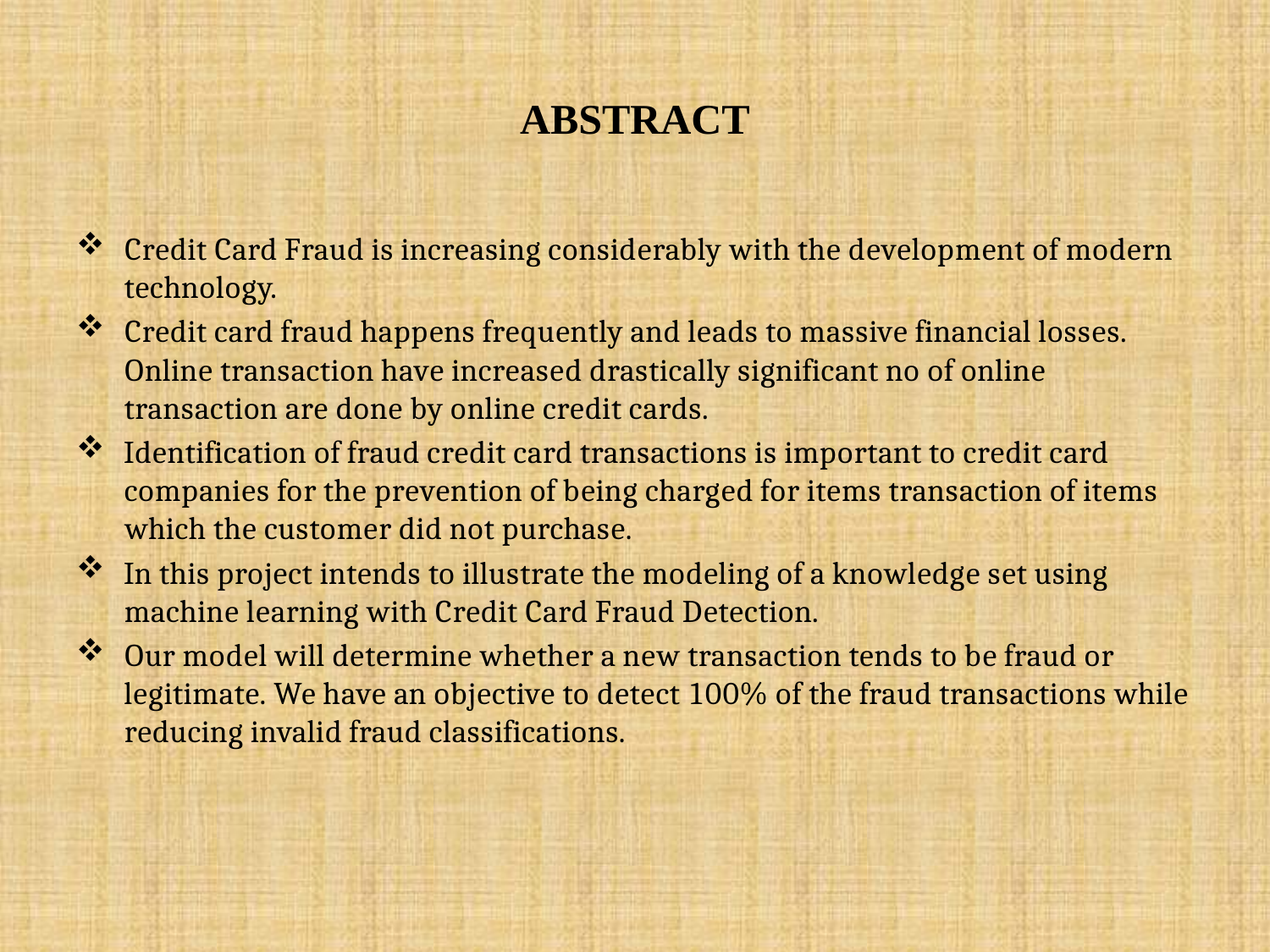

# ABSTRACT
Credit Card Fraud is increasing considerably with the development of modern technology.
Credit card fraud happens frequently and leads to massive financial losses. Online transaction have increased drastically significant no of online transaction are done by online credit cards.
Identification of fraud credit card transactions is important to credit card companies for the prevention of being charged for items transaction of items which the customer did not purchase.
In this project intends to illustrate the modeling of a knowledge set using machine learning with Credit Card Fraud Detection.
Our model will determine whether a new transaction tends to be fraud or legitimate. We have an objective to detect 100% of the fraud transactions while reducing invalid fraud classifications.